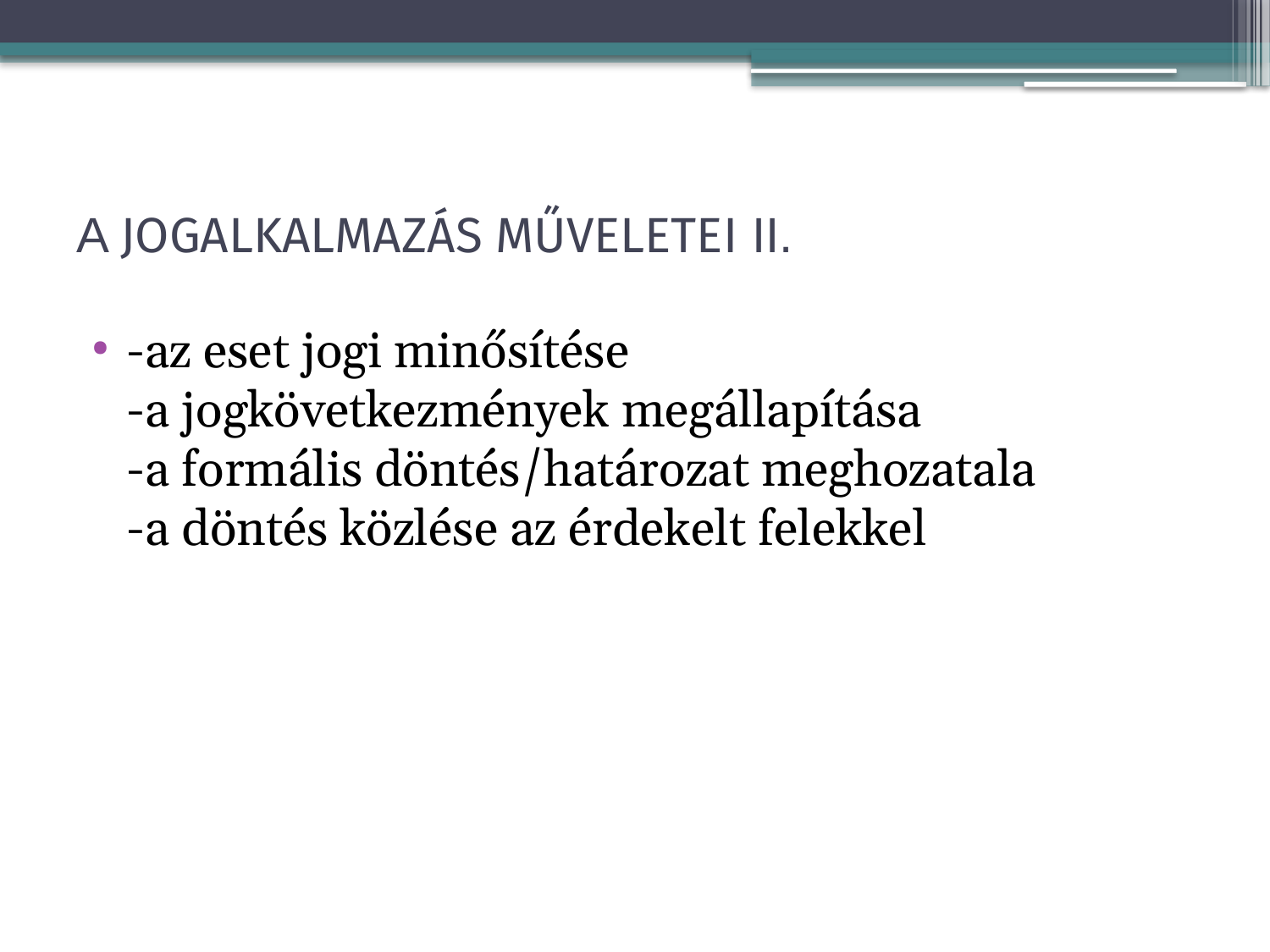

# A JOGALKALMAZÁS MŰVELETEI II.
-az eset jogi minősítése
-a jogkövetkezmények megállapítása
-a formális döntés/határozat meghozatala
-a döntés közlése az érdekelt felekkel